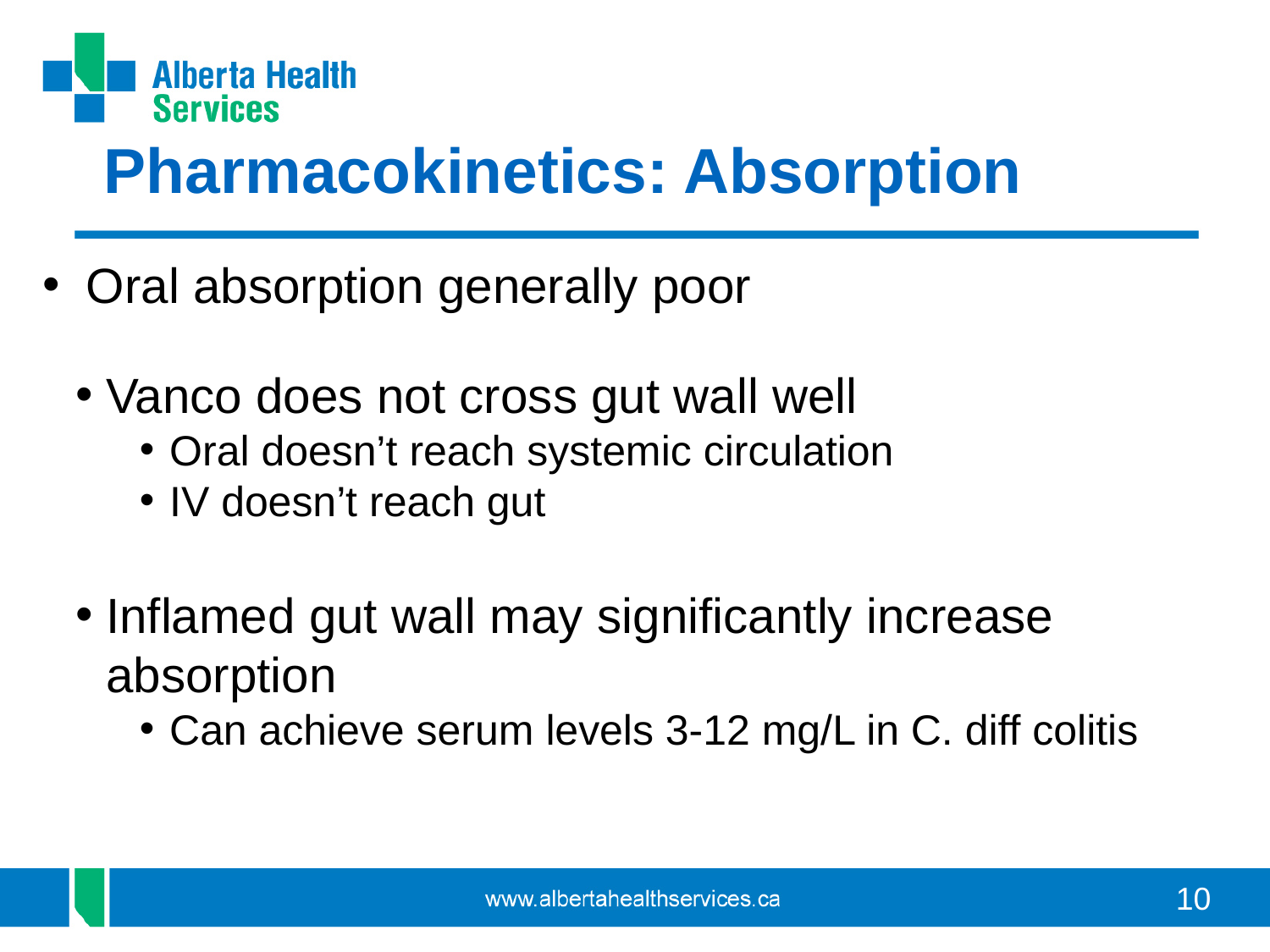

Pharmacokinetics: Absorption
 Oral absorption generally poor

Vanco does not cross gut wall well
Oral doesn’t reach systemic circulation
IV doesn’t reach gut

Inflamed gut wall may significantly increase absorption
Can achieve serum levels 3-12 mg/L in C. diff colitis